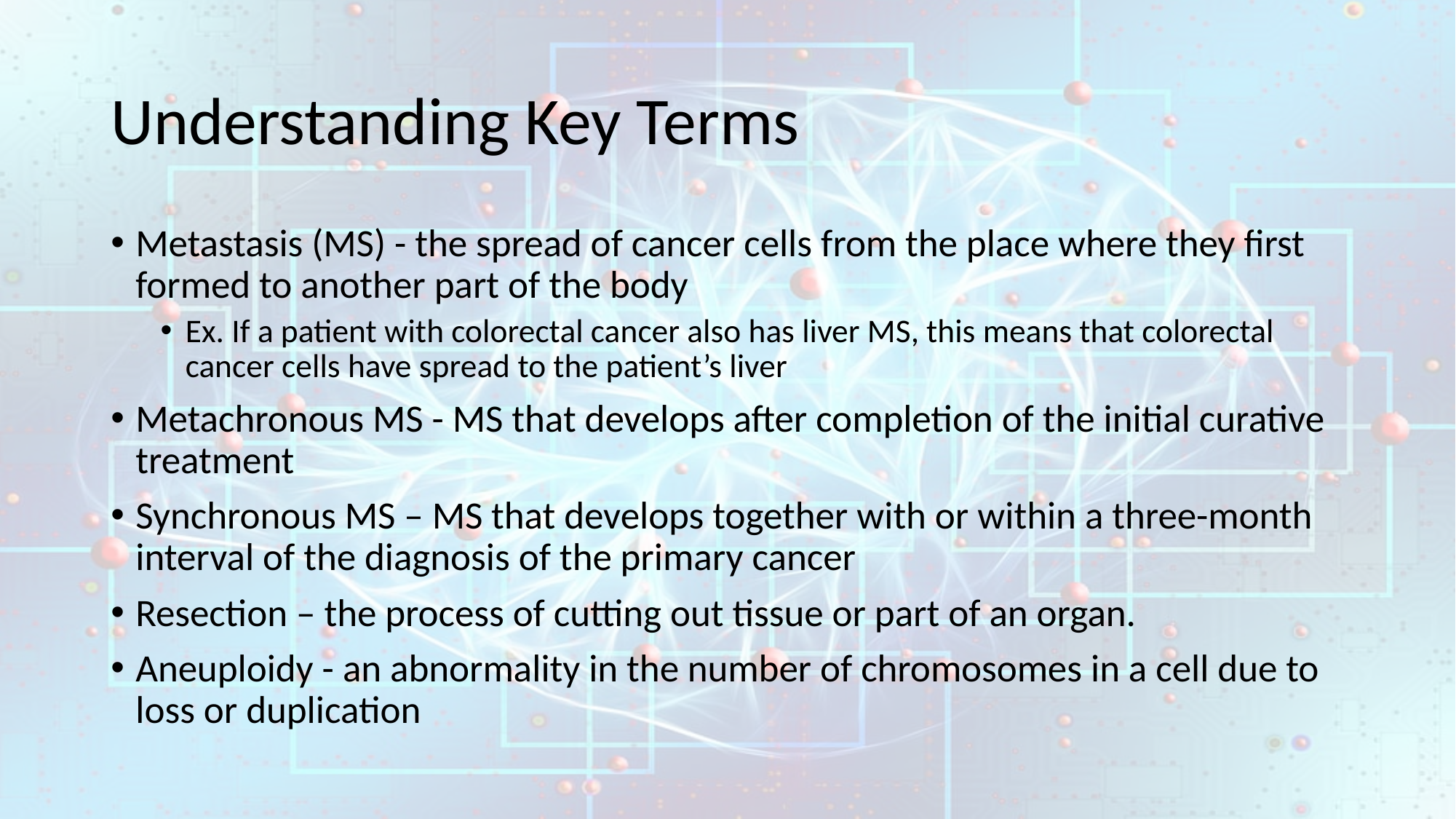

# Understanding Key Terms
Metastasis (MS) - the spread of cancer cells from the place where they first formed to another part of the body
Ex. If a patient with colorectal cancer also has liver MS, this means that colorectal cancer cells have spread to the patient’s liver
Metachronous MS - MS that develops after completion of the initial curative treatment
Synchronous MS – MS that develops together with or within a three-month interval of the diagnosis of the primary cancer
Resection – the process of cutting out tissue or part of an organ.
Aneuploidy - an abnormality in the number of chromosomes in a cell due to loss or duplication